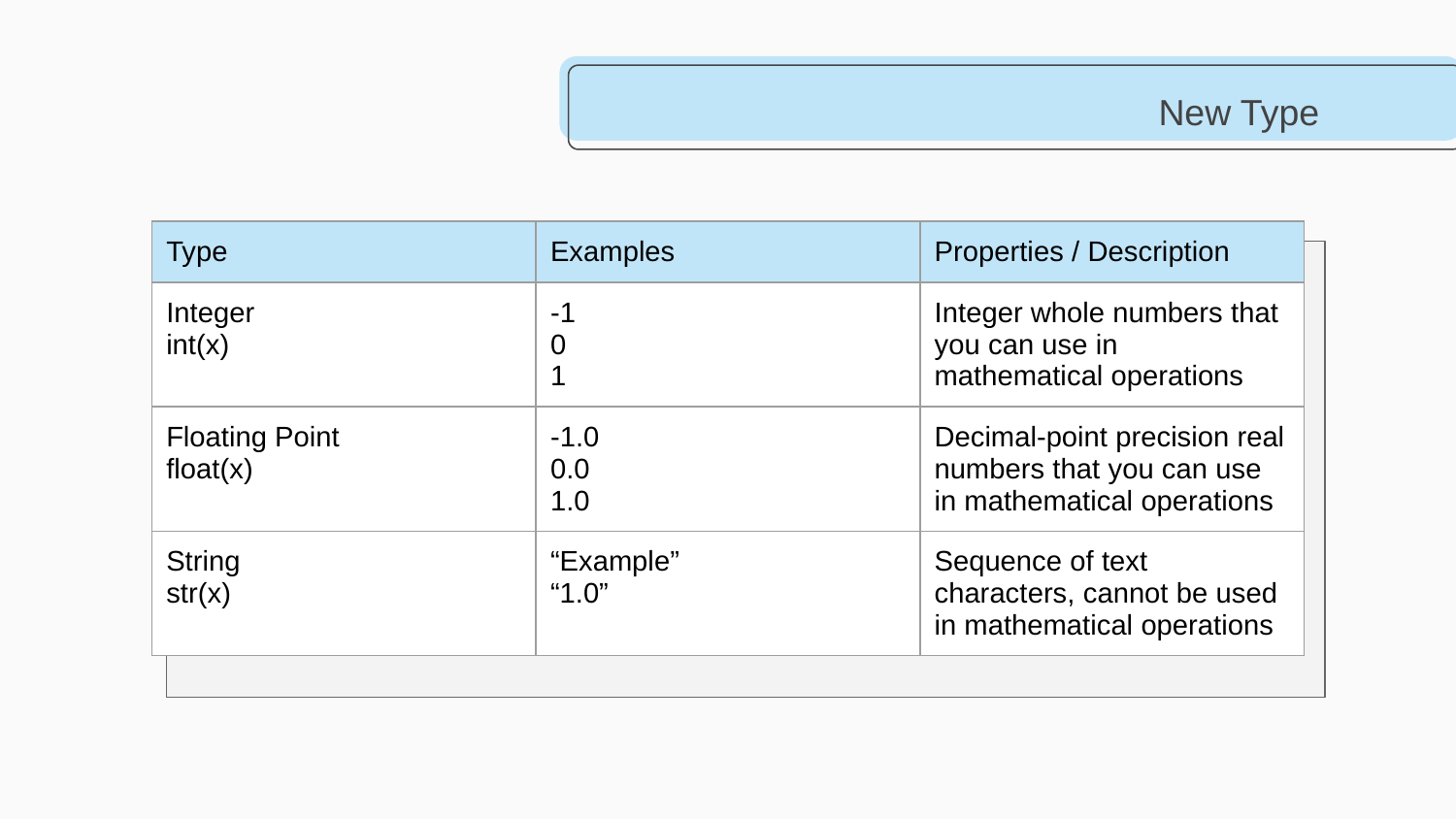

New Type
| Type | Examples | Properties / Description |
| --- | --- | --- |
| Integer int(x) | -1 0 1 | Integer whole numbers that you can use in mathematical operations |
| Floating Point float(x) | -1.0 0.0 1.0 | Decimal-point precision real numbers that you can use in mathematical operations |
| String str(x) | “Example” “1.0” | Sequence of text characters, cannot be used in mathematical operations |